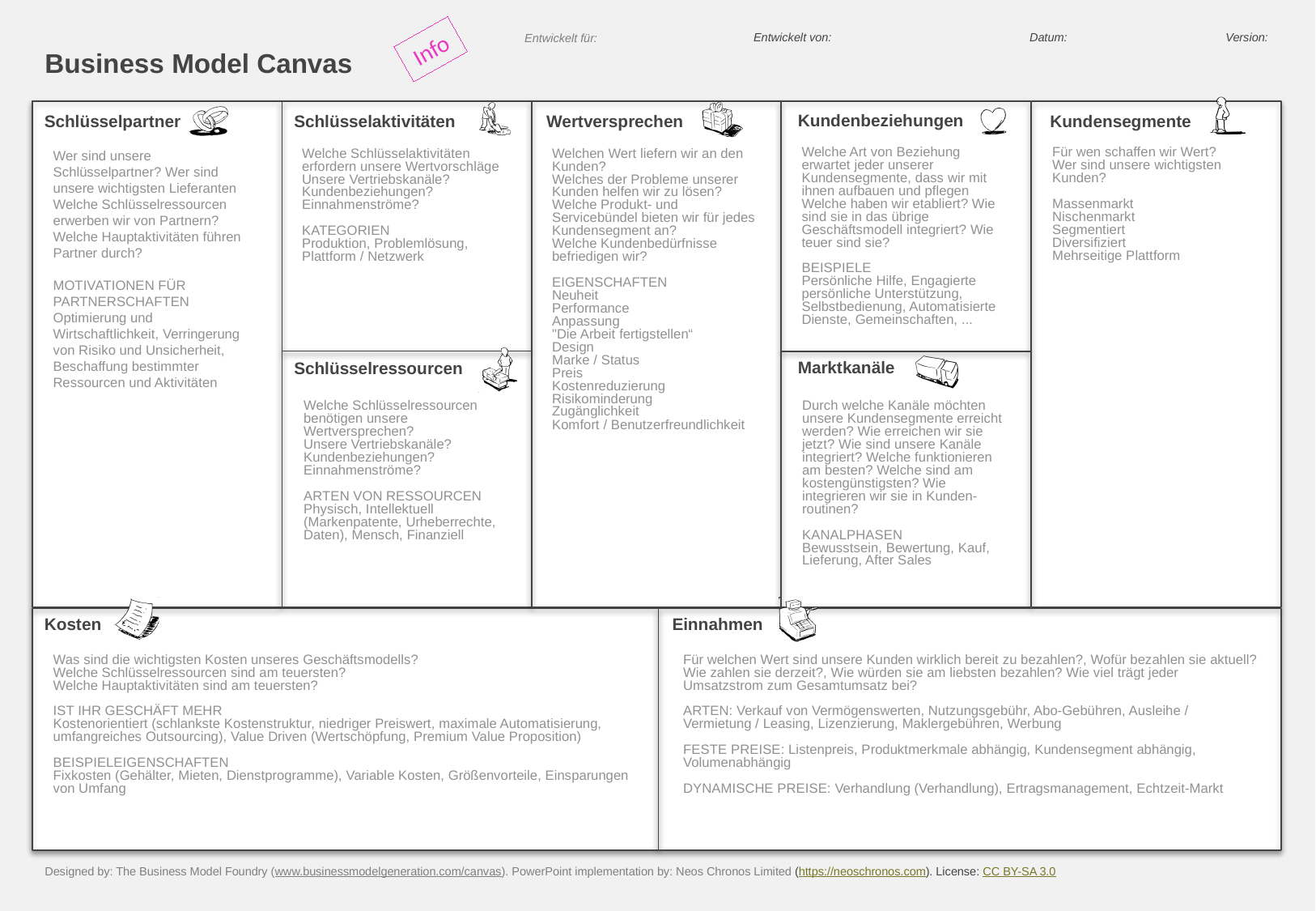

Info

Für wen schaffen wir Wert?
Wer sind unsere wichtigsten Kunden?
Massenmarkt
Nischenmarkt
Segmentiert
Diversifiziert
Mehrseitige Plattform

Welche Art von Beziehung erwartet jeder unserer Kundensegmente, dass wir mit ihnen aufbauen und pflegen Welche haben wir etabliert? Wie sind sie in das übrige Geschäftsmodell integriert? Wie teuer sind sie?
BEISPIELE
Persönliche Hilfe, Engagierte persönliche Unterstützung, Selbstbedienung, Automatisierte Dienste, Gemeinschaften, ...
Wer sind unsere Schlüsselpartner? Wer sind unsere wichtigsten Lieferanten Welche Schlüsselressourcen erwerben wir von Partnern? Welche Hauptaktivitäten führen Partner durch?
MOTIVATIONEN FÜR PARTNERSCHAFTEN
Optimierung und Wirtschaftlichkeit, Verringerung von Risiko und Unsicherheit, Beschaffung bestimmter Ressourcen und Aktivitäten

Welche Schlüsselaktivitäten erfordern unsere Wertvorschläge Unsere Vertriebskanäle?  Kundenbeziehungen? Einnahmenströme?
KATEGORIEN
Produktion, Problemlösung, Plattform / Netzwerk

Welchen Wert liefern wir an den Kunden?
Welches der Probleme unserer Kunden helfen wir zu lösen?
Welche Produkt- und Servicebündel bieten wir für jedes Kundensegment an?
Welche Kundenbedürfnisse befriedigen wir?
EIGENSCHAFTEN
Neuheit
Performance
Anpassung
"Die Arbeit fertigstellen“
Design
Marke / Status
Preis
Kostenreduzierung
Risikominderung
Zugänglichkeit
Komfort / Benutzerfreundlichkeit

Welche Schlüsselressourcen benötigen unsere Wertversprechen?
Unsere Vertriebskanäle? Kundenbeziehungen? Einnahmenströme?
ARTEN VON RESSOURCEN
Physisch, Intellektuell (Markenpatente, Urheberrechte, Daten), Mensch, Finanziell

Durch welche Kanäle möchten unsere Kundensegmente erreicht werden? Wie erreichen wir sie jetzt? Wie sind unsere Kanäle integriert? Welche funktionieren am besten? Welche sind am kostengünstigsten? Wie integrieren wir sie in Kunden-routinen?
KANALPHASEN
Bewusstsein, Bewertung, Kauf, Lieferung, After Sales

Was sind die wichtigsten Kosten unseres Geschäftsmodells?
Welche Schlüsselressourcen sind am teuersten?
Welche Hauptaktivitäten sind am teuersten?
IST IHR GESCHÄFT MEHR
Kostenorientiert (schlankste Kostenstruktur, niedriger Preiswert, maximale Automatisierung, umfangreiches Outsourcing), Value Driven (Wertschöpfung, Premium Value Proposition)
BEISPIELEIGENSCHAFTEN
Fixkosten (Gehälter, Mieten, Dienstprogramme), Variable Kosten, Größenvorteile, Einsparungen von Umfang

Für welchen Wert sind unsere Kunden wirklich bereit zu bezahlen?, Wofür bezahlen sie aktuell? Wie zahlen sie derzeit?, Wie würden sie am liebsten bezahlen? Wie viel trägt jeder Umsatzstrom zum Gesamtumsatz bei?
ARTEN: Verkauf von Vermögenswerten, Nutzungsgebühr, Abo-Gebühren, Ausleihe / Vermietung / Leasing, Lizenzierung, Maklergebühren, Werbung
FESTE PREISE: Listenpreis, Produktmerkmale abhängig, Kundensegment abhängig, Volumenabhängig
DYNAMISCHE PREISE: Verhandlung (Verhandlung), Ertragsmanagement, Echtzeit-Markt

Designed by: The Business Model Foundry (www.businessmodelgeneration.com/canvas). PowerPoint implementation by: Neos Chronos Limited (https://neoschronos.com). License: CC BY-SA 3.0